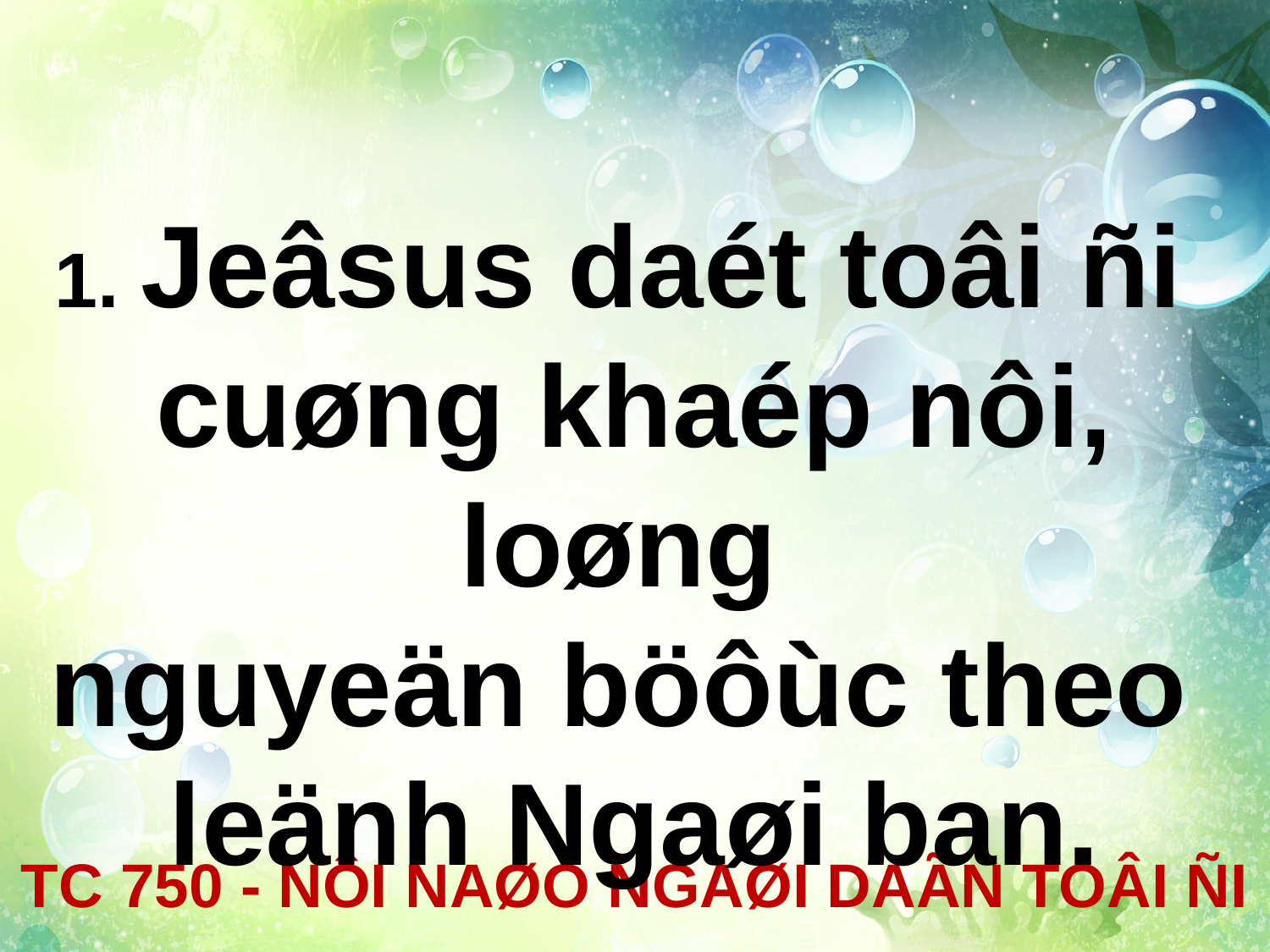

1. Jeâsus daét toâi ñi
cuøng khaép nôi, loøng
nguyeän böôùc theo
leänh Ngaøi ban.
TC 750 - NÔI NAØO NGAØI DAÃN TOÂI ÑI